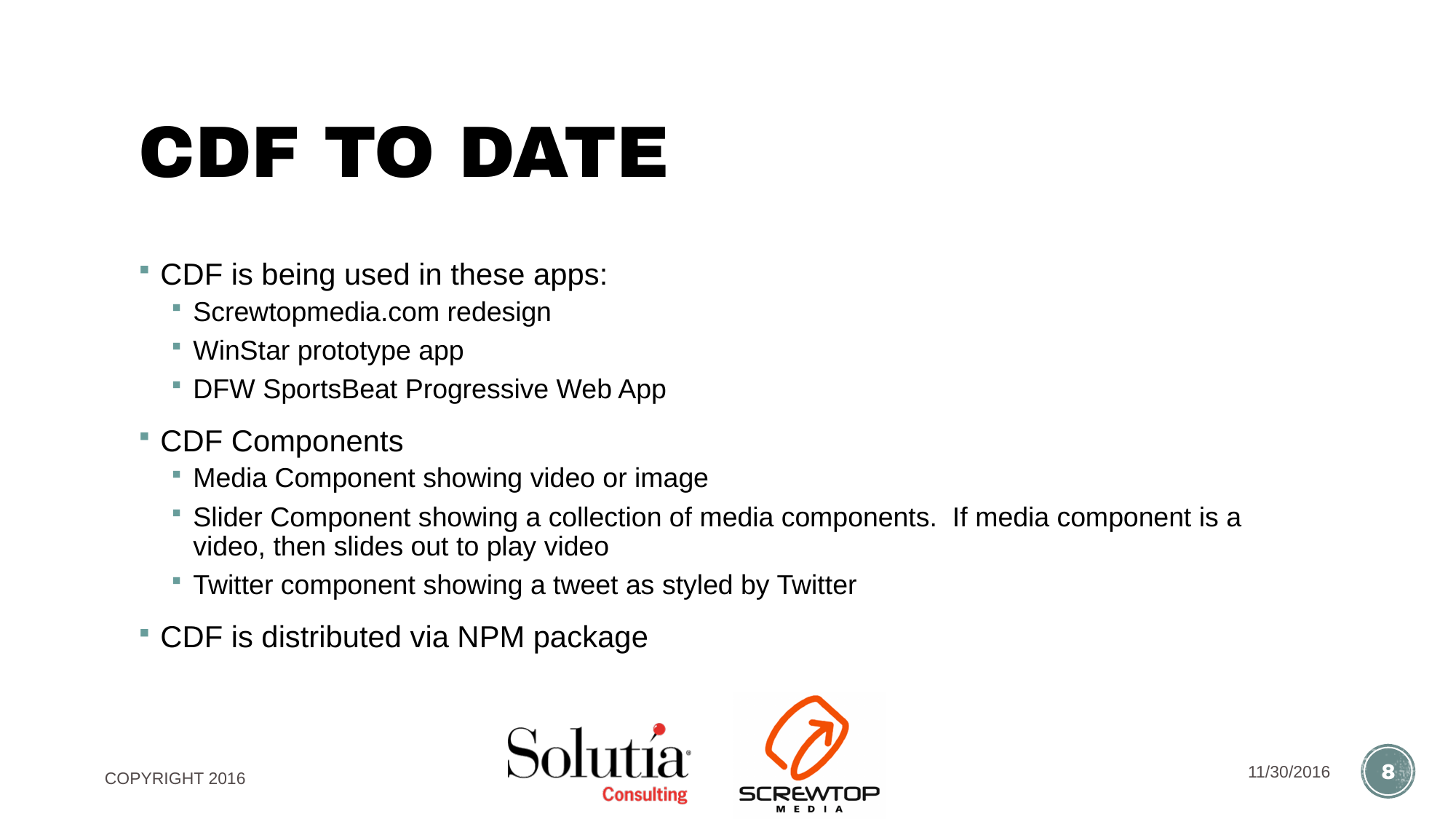

# CDF TO DATE
CDF is being used in these apps:
Screwtopmedia.com redesign
WinStar prototype app
DFW SportsBeat Progressive Web App
CDF Components
Media Component showing video or image
Slider Component showing a collection of media components.  If media component is a video, then slides out to play video
Twitter component showing a tweet as styled by Twitter
CDF is distributed via NPM package

11/30/2016
8
COPYRIGHT 2016